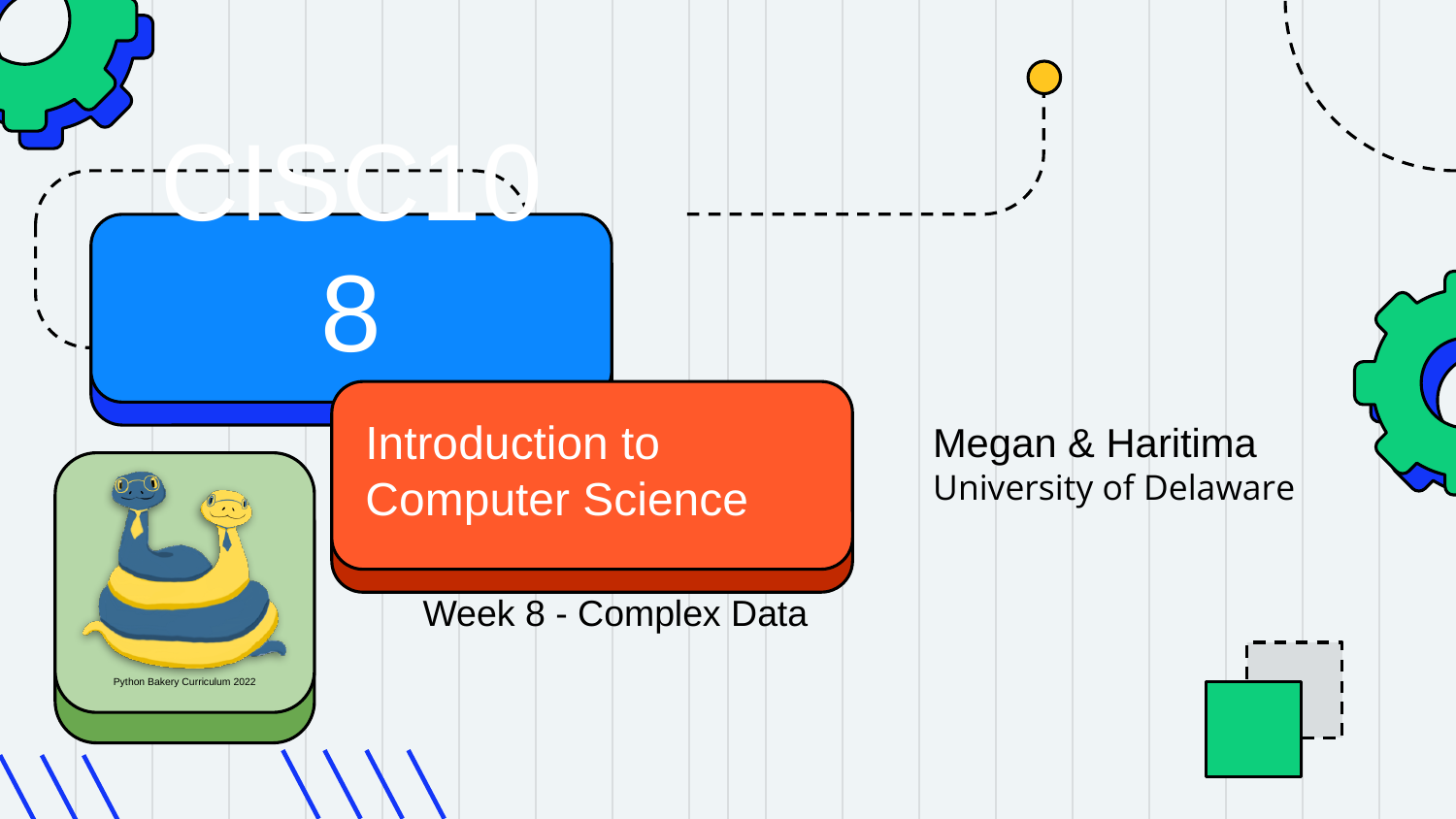

# CISC108
Introduction to Computer Science
Megan & Haritima
University of Delaware
Week 8 - Complex Data